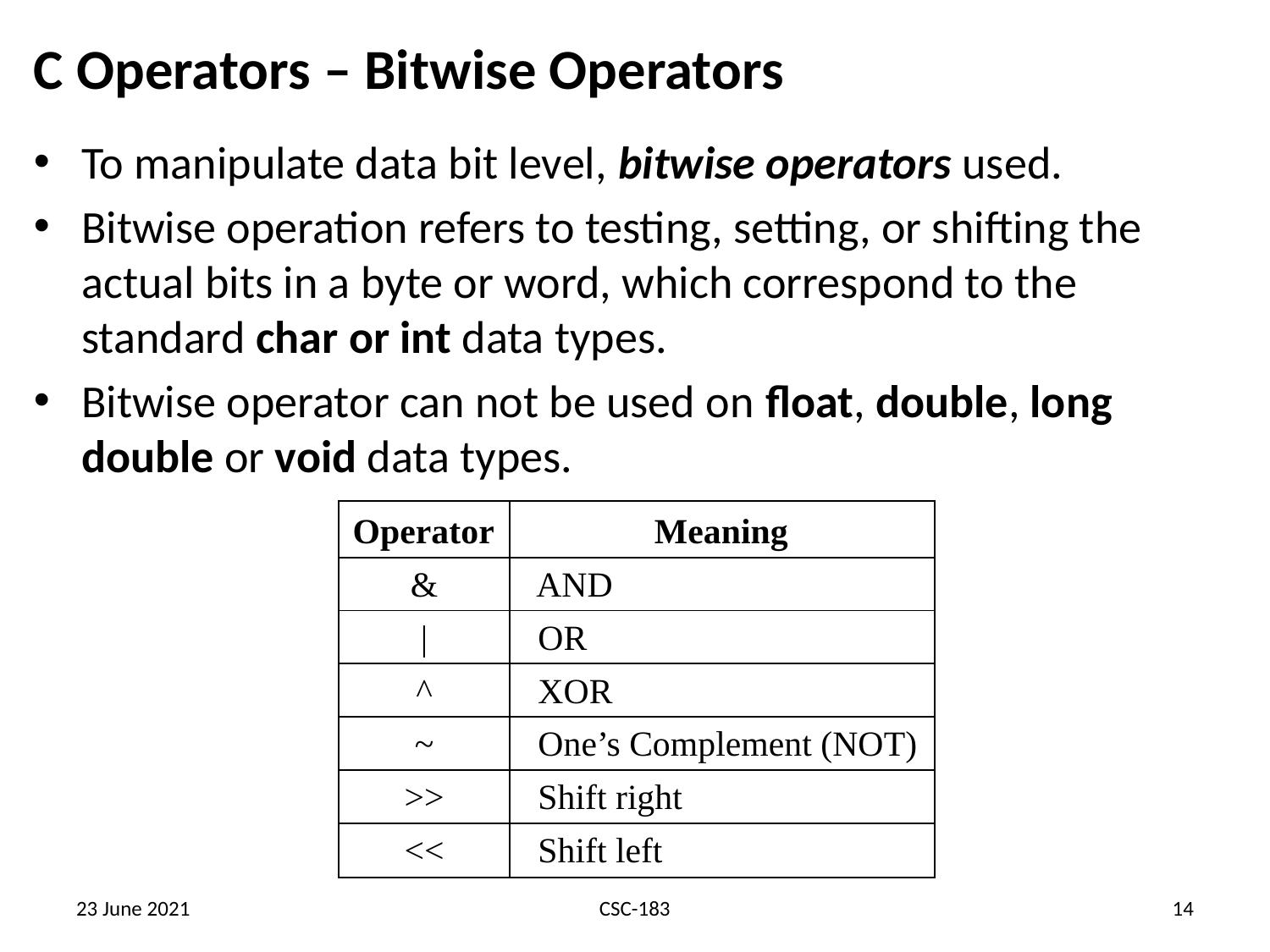

# C Operators – Bitwise Operators
To manipulate data bit level, bitwise operators used.
Bitwise operation refers to testing, setting, or shifting the actual bits in a byte or word, which correspond to the standard char or int data types.
Bitwise operator can not be used on float, double, long double or void data types.

| Operator | Meaning |
| --- | --- |
|  |  |
| & | AND |
|  |  |
| | | OR |
|  |  |
| ^ | XOR |
|  |  |
| ~ | One’s Complement (NOT) |
|  |  |
| >> | Shift right |
|  |  |
| << | Shift left |
|  |  |
23 June 2021
CSC-183
14